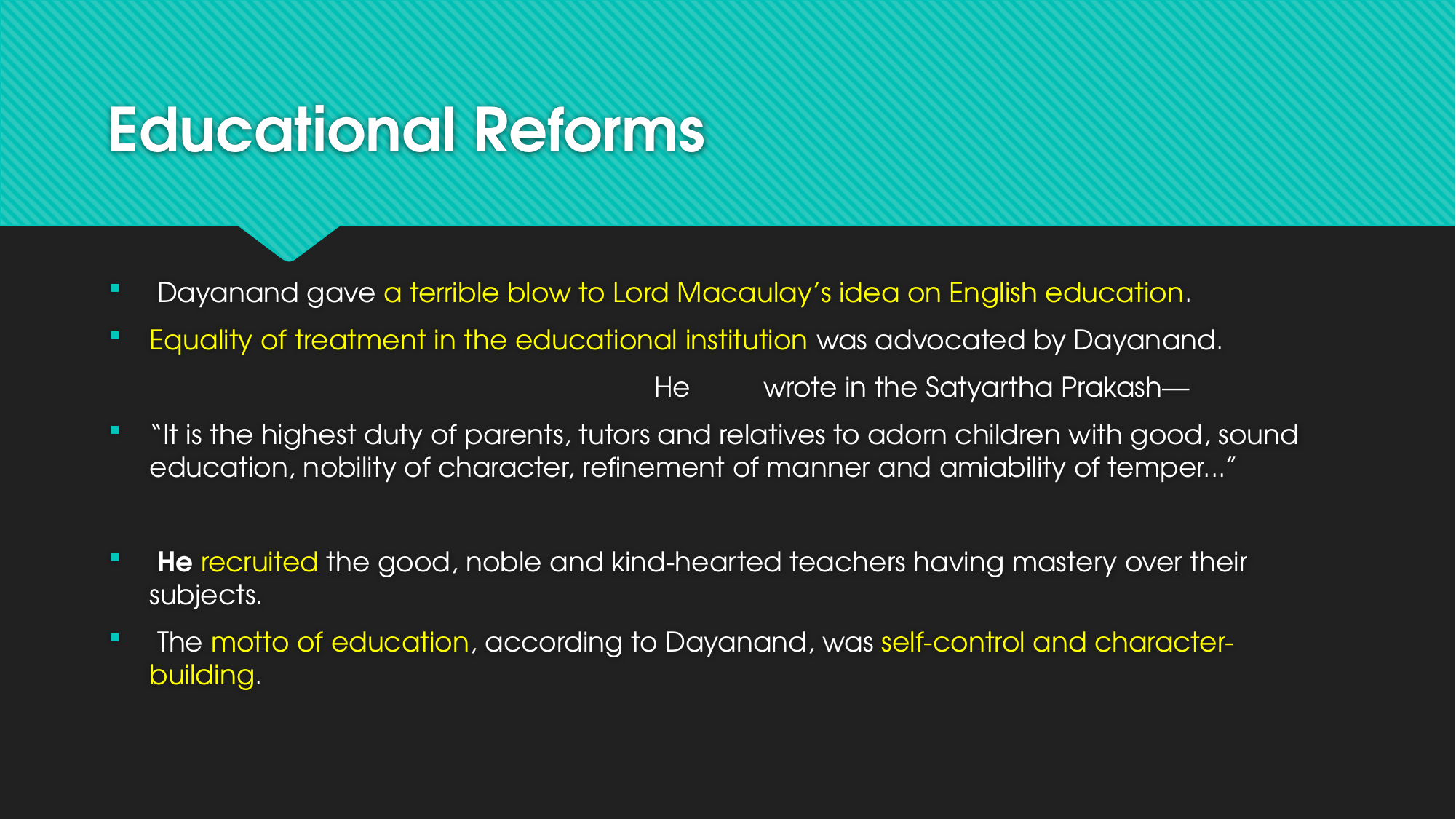

# Educational Reforms
 Dayanand gave a terrible blow to Lord Macaulay’s idea on English education.
Equality of treatment in the educational institution was advocated by Dayanand.
					He	wrote in the Satyartha Prakash—
“It is the highest duty of parents, tutors and relatives to adorn children with good, sound education, nobility of character, refinement of manner and amiability of temper...”

 He recruited the good, noble and kind-hearted teachers having mastery over their subjects.
 The motto of education, according to Dayanand, was self-control and character-building.